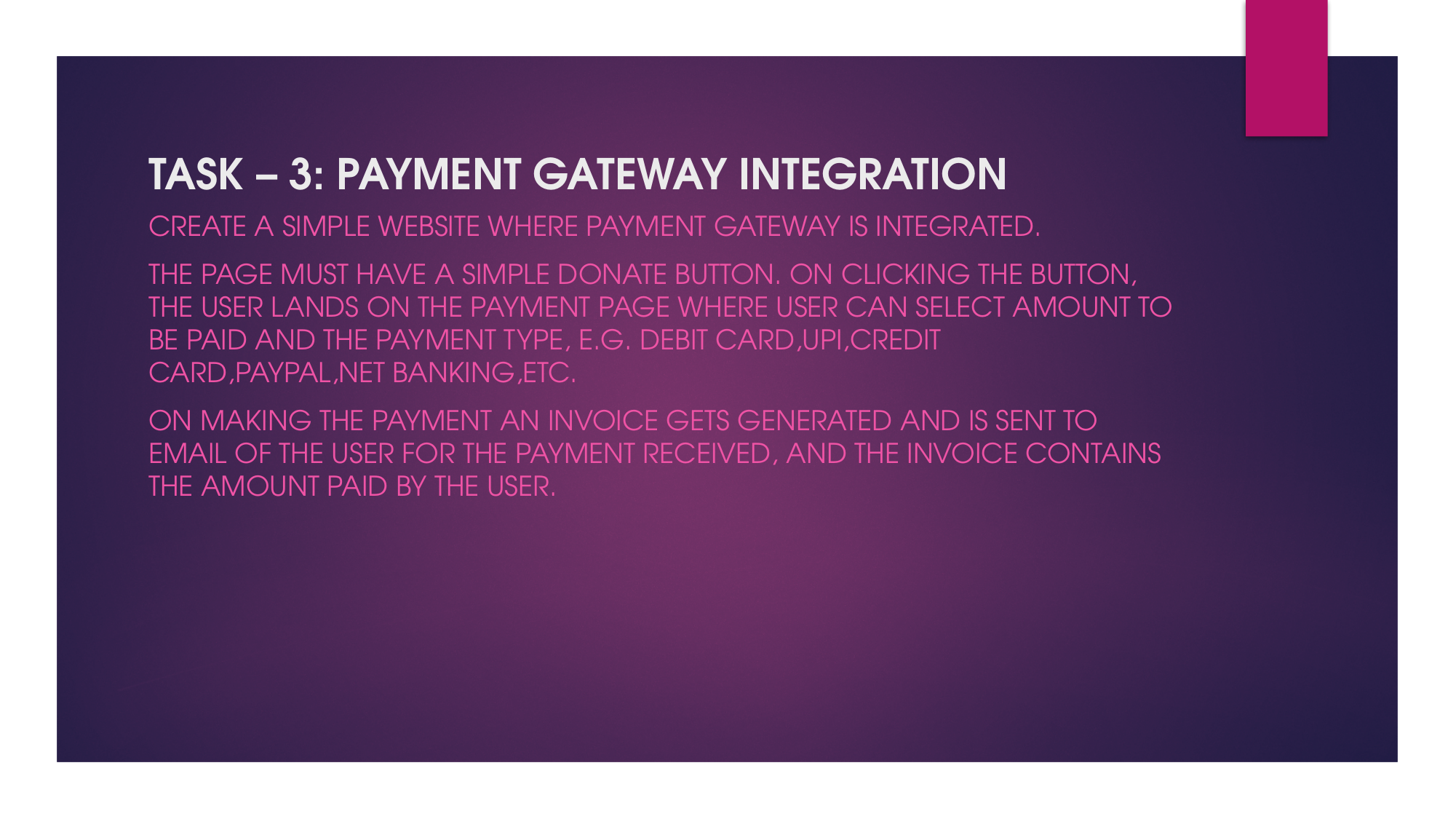

# TASK – 3: PAYMENT GATEWAY INTEGRATION
Create a simple website where payment gateway is integrated.
The page must have a simple Donate button. On clicking the button, the user lands on the payment page where user can select amount to be paid and the payment type, e.g. debit card,upi,credit card,paypal,net banking,etc.
On making the payment an invoice gets generated and is sent to email of the user for the payment received, and the invoice contains the amount paid by the user.